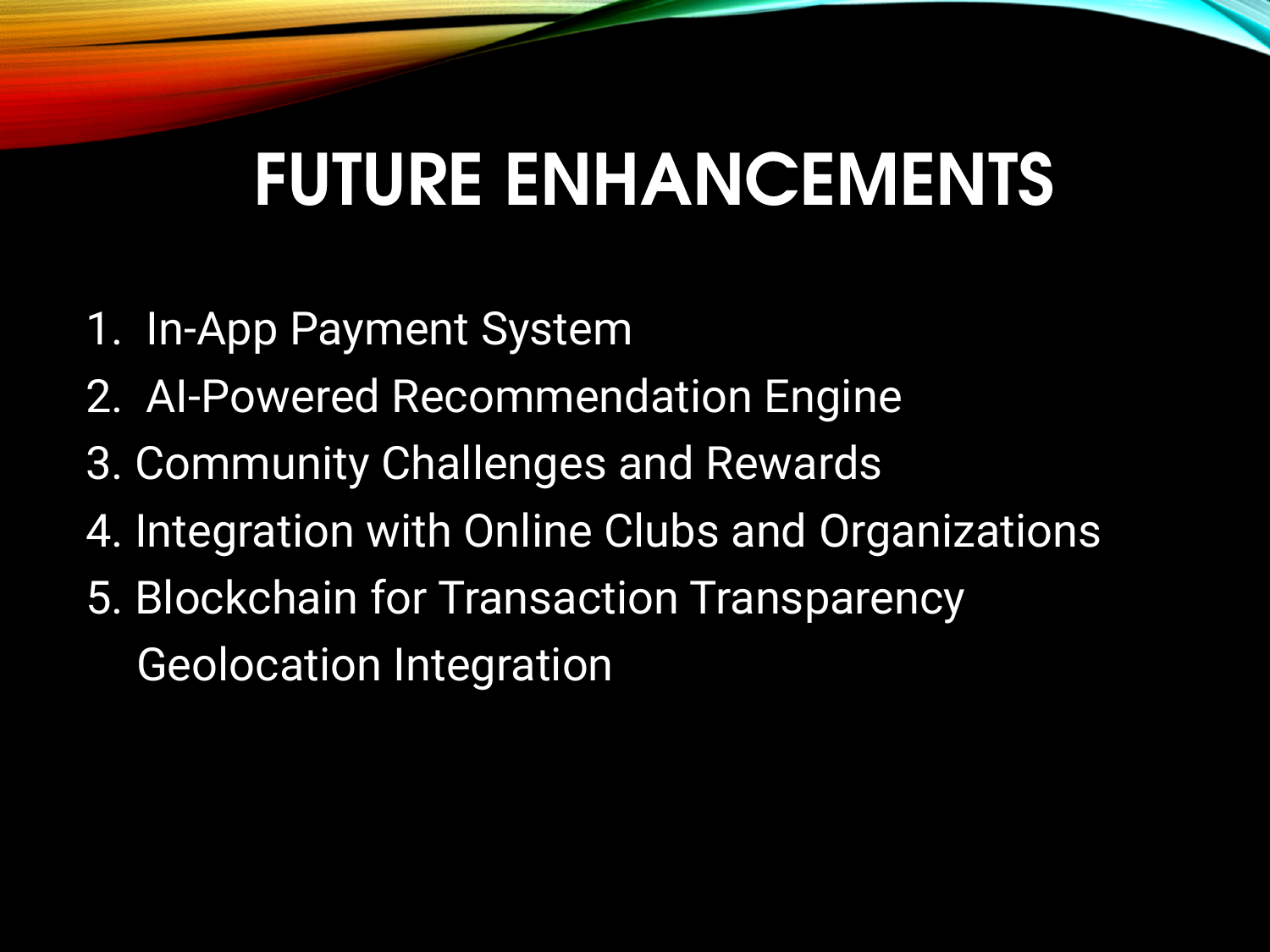

# Future Enhancements

1.  In-App Payment System
2.  AI-Powered Recommendation Engine
3. Community Challenges and Rewards
4. Integration with Online Clubs and Organizations
5. Blockchain for Transaction Transparency
    Geolocation Integration